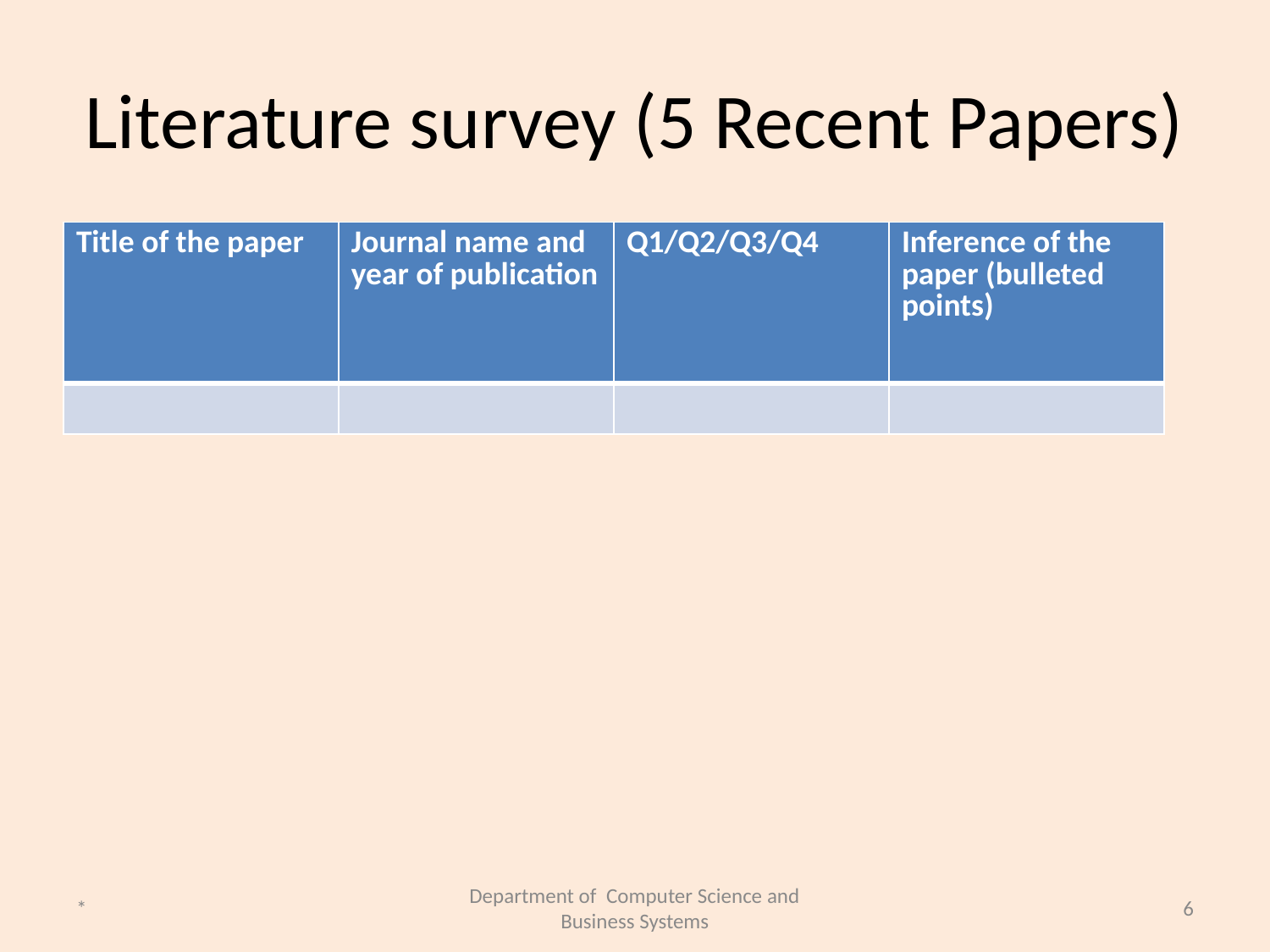

# Literature survey (5 Recent Papers)
| Title of the paper | Journal name and year of publication | Q1/Q2/Q3/Q4 | Inference of the paper (bulleted points) |
| --- | --- | --- | --- |
|  |  |  |  |
*
Department of  Computer Science and Business Systems
6